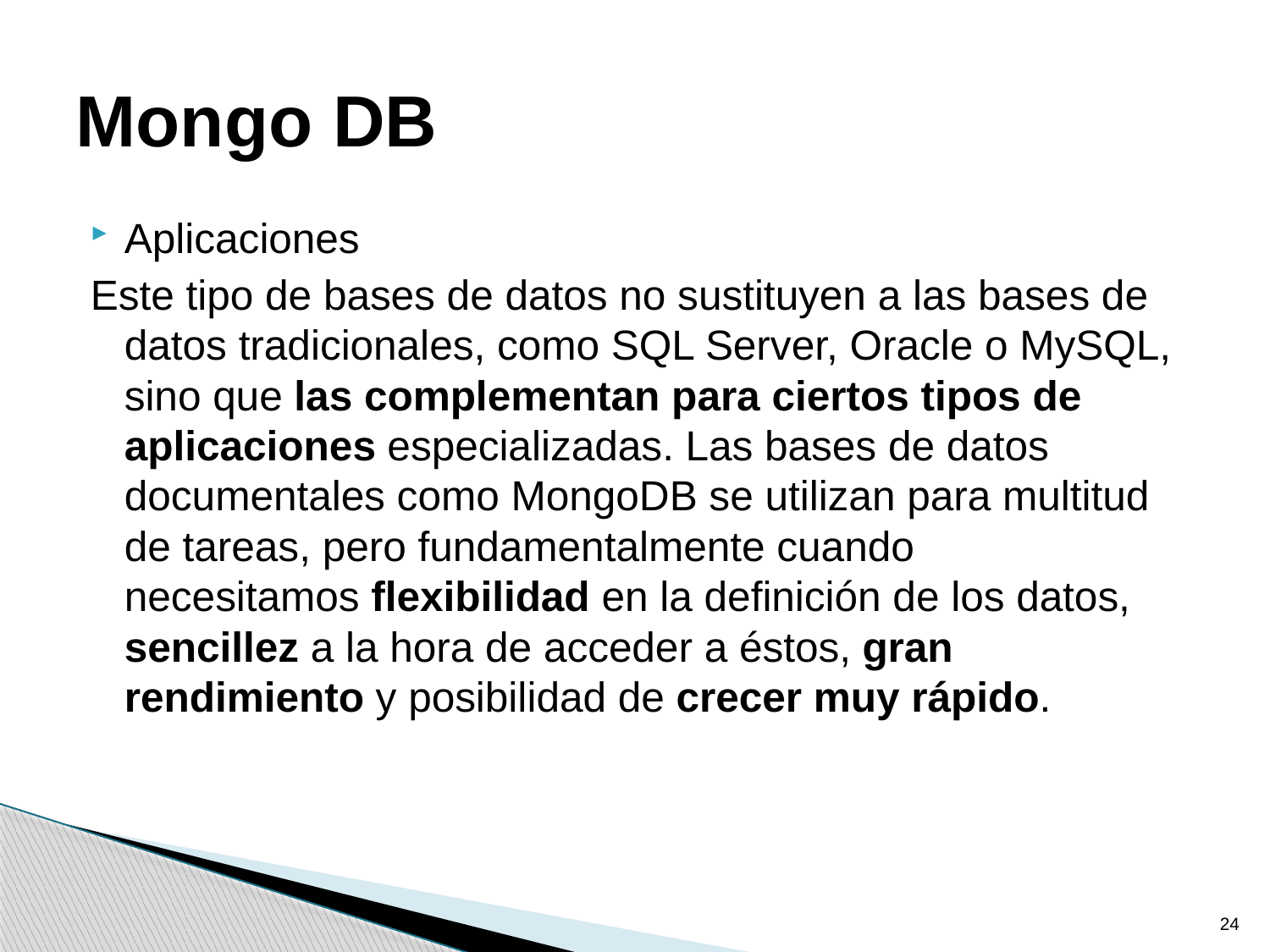

# Mongo DB
Aplicaciones
Este tipo de bases de datos no sustituyen a las bases de datos tradicionales, como SQL Server, Oracle o MySQL, sino que las complementan para ciertos tipos de aplicaciones especializadas. Las bases de datos documentales como MongoDB se utilizan para multitud de tareas, pero fundamentalmente cuando necesitamos flexibilidad en la definición de los datos, sencillez a la hora de acceder a éstos, gran rendimiento y posibilidad de crecer muy rápido.

24